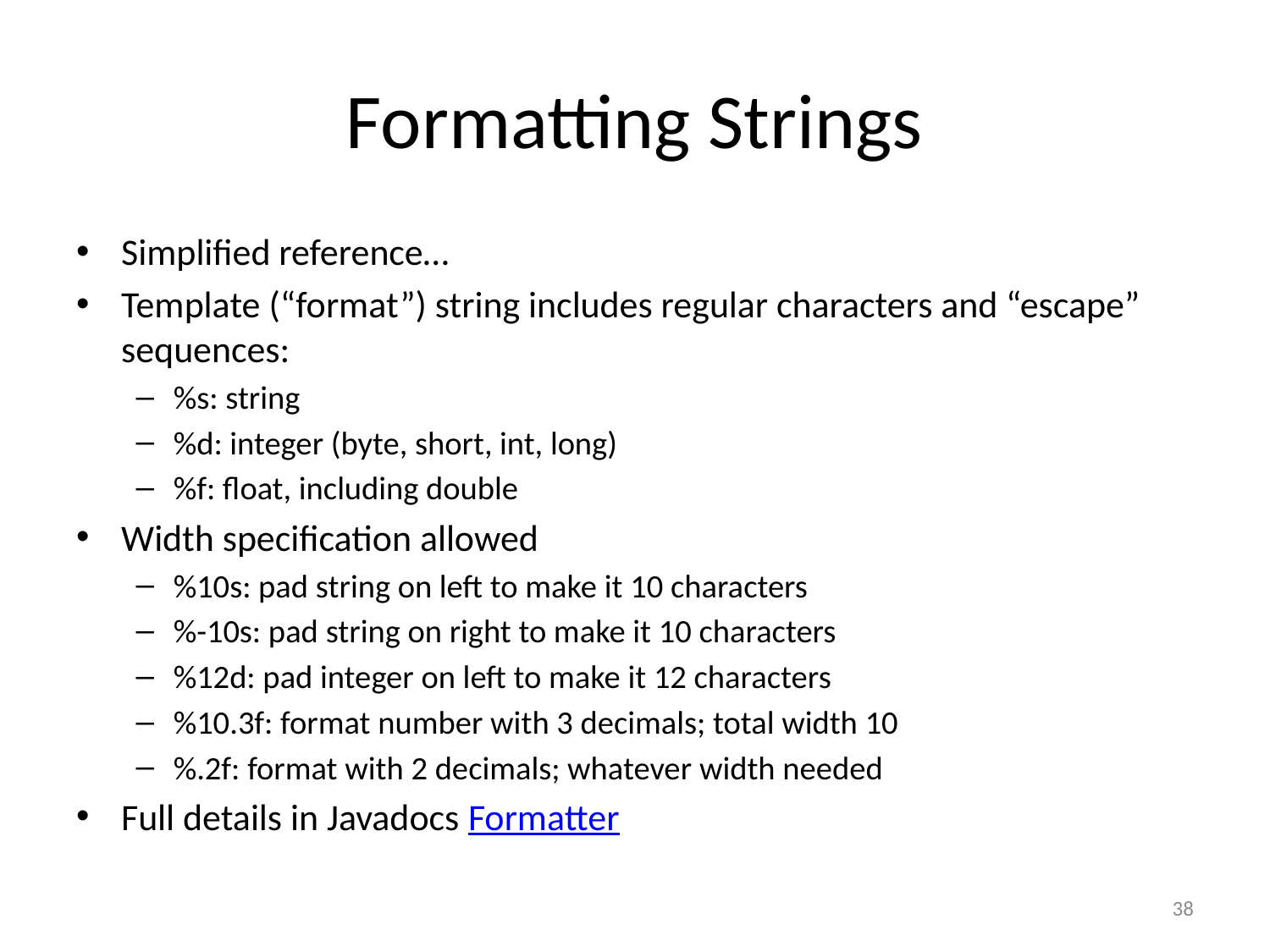

# Formatting Strings
Simplified reference…
Template (“format”) string includes regular characters and “escape” sequences:
%s: string
%d: integer (byte, short, int, long)
%f: float, including double
Width specification allowed
%10s: pad string on left to make it 10 characters
%-10s: pad string on right to make it 10 characters
%12d: pad integer on left to make it 12 characters
%10.3f: format number with 3 decimals; total width 10
%.2f: format with 2 decimals; whatever width needed
Full details in Javadocs Formatter
38